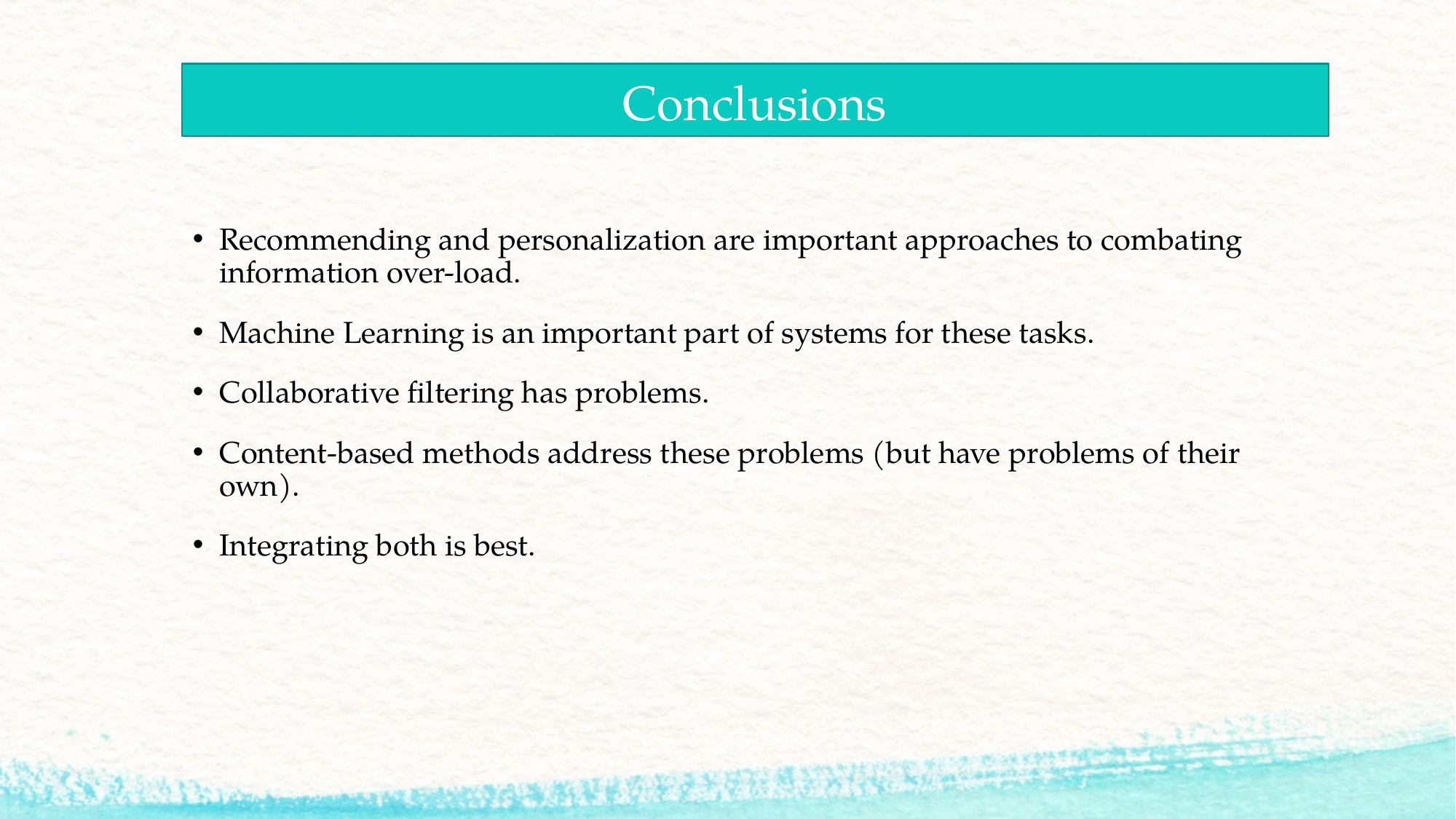

# Conclusions
Recommending and personalization are important approaches to combating  information over-load.
Machine Learning is an important part of systems for these tasks.
Collaborative filtering has problems.
Content-based methods address these problems (but have problems of their own).
Integrating both is best.